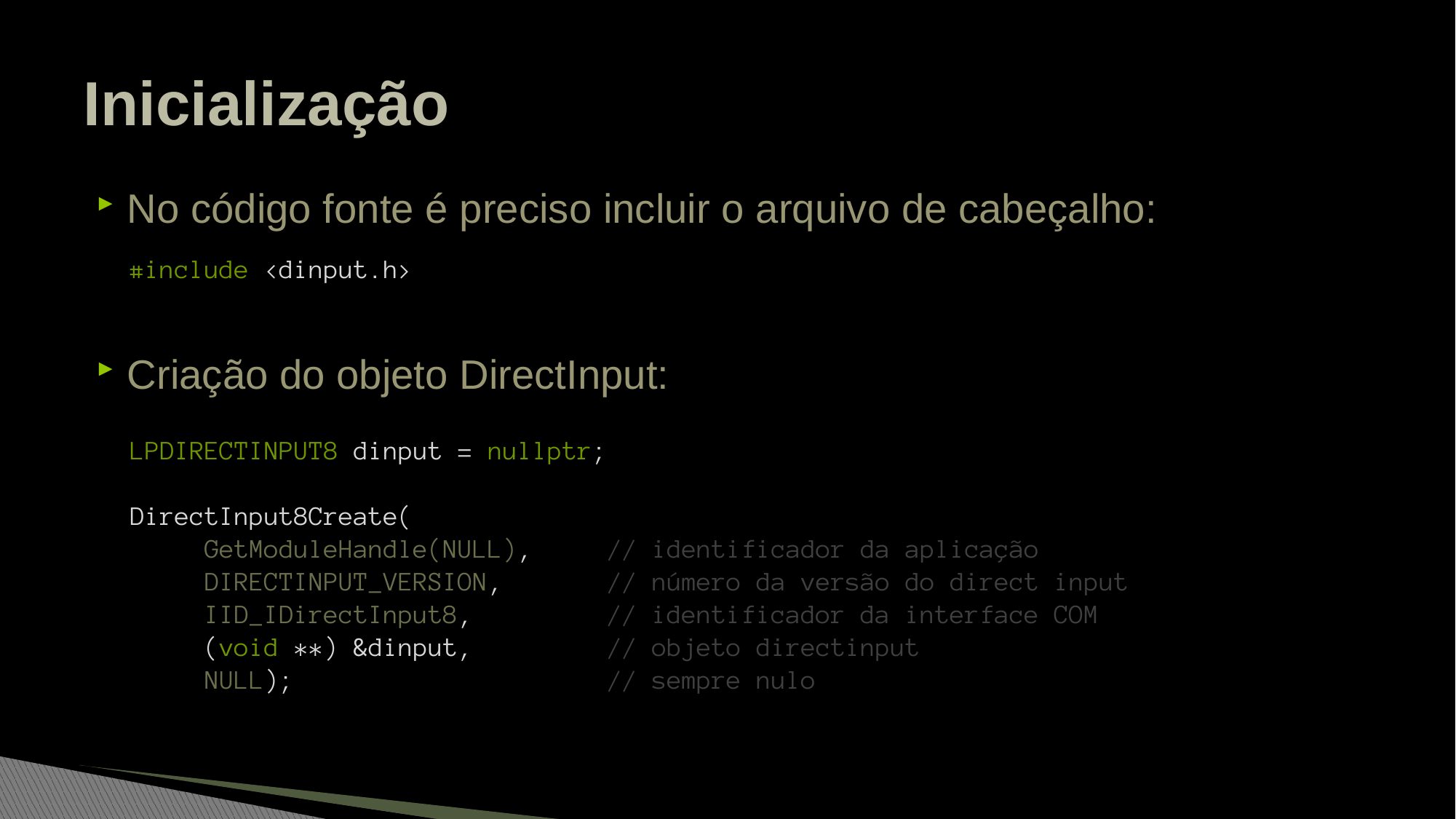

# Inicialização
No código fonte é preciso incluir o arquivo de cabeçalho:

Criação do objeto DirectInput:
#include <dinput.h>
LPDIRECTINPUT8 dinput = nullptr;

DirectInput8Create(
     GetModuleHandle(NULL),     // identificador da aplicação
     DIRECTINPUT_VERSION,       // número da versão do direct input
     IID_IDirectInput8,         // identificador da interface COM
     (void **) &dinput,         // objeto directinput
     NULL);                     // sempre nulo